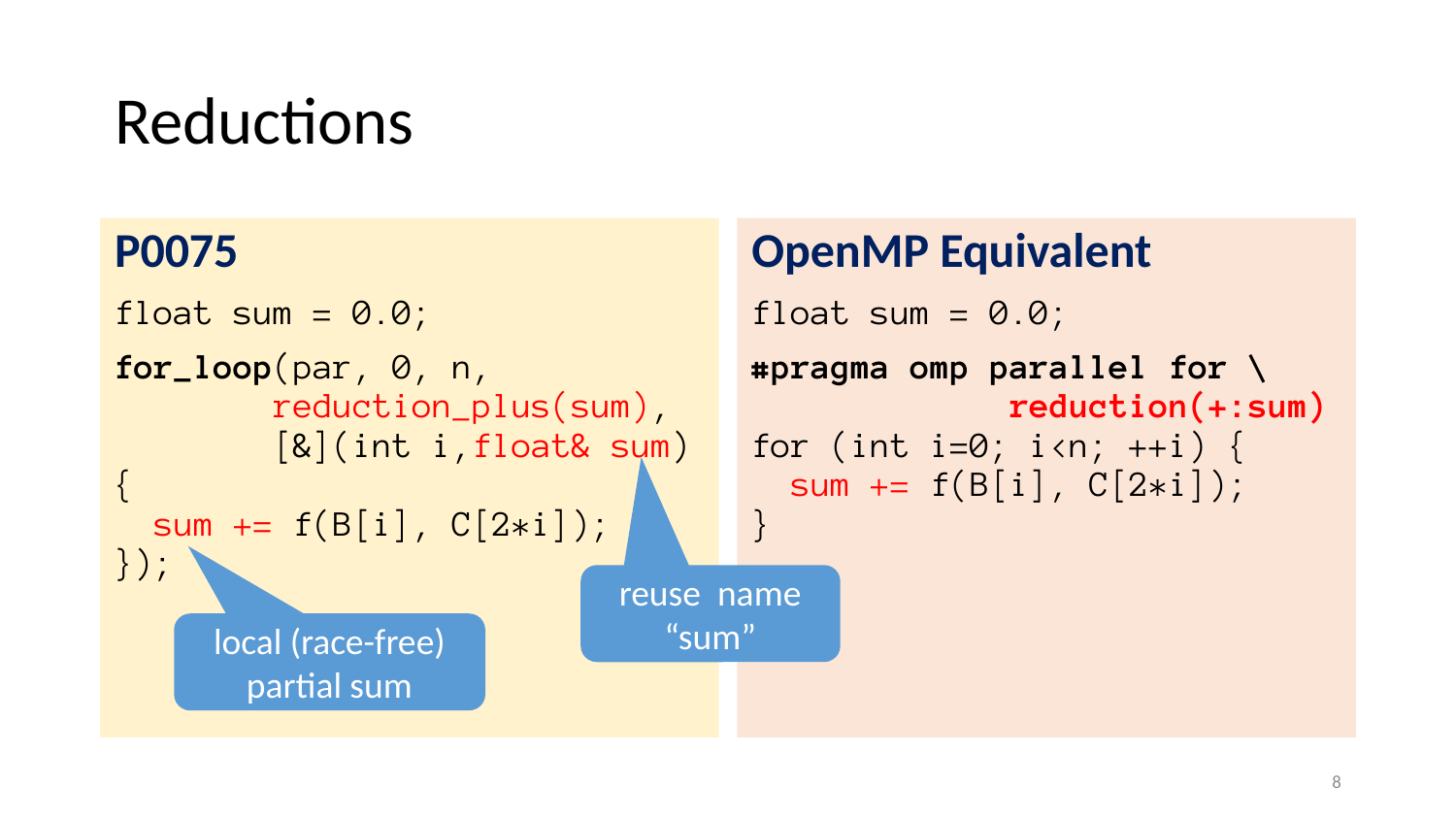

# Reductions
P0075
float sum = 0.0;
for_loop(par, 0, n,
        reduction_plus(sum),
        [&](int i,float& sum)
{
  sum += f(B[i], C[2*i]);
});
OpenMP Equivalent
float sum = 0.0;
#pragma omp parallel for \
             reduction(+:sum)
for (int i=0; i<n; ++i) {
  sum += f(B[i], C[2*i]);
}
reuse  name “sum”
local (race-free) partial sum
8